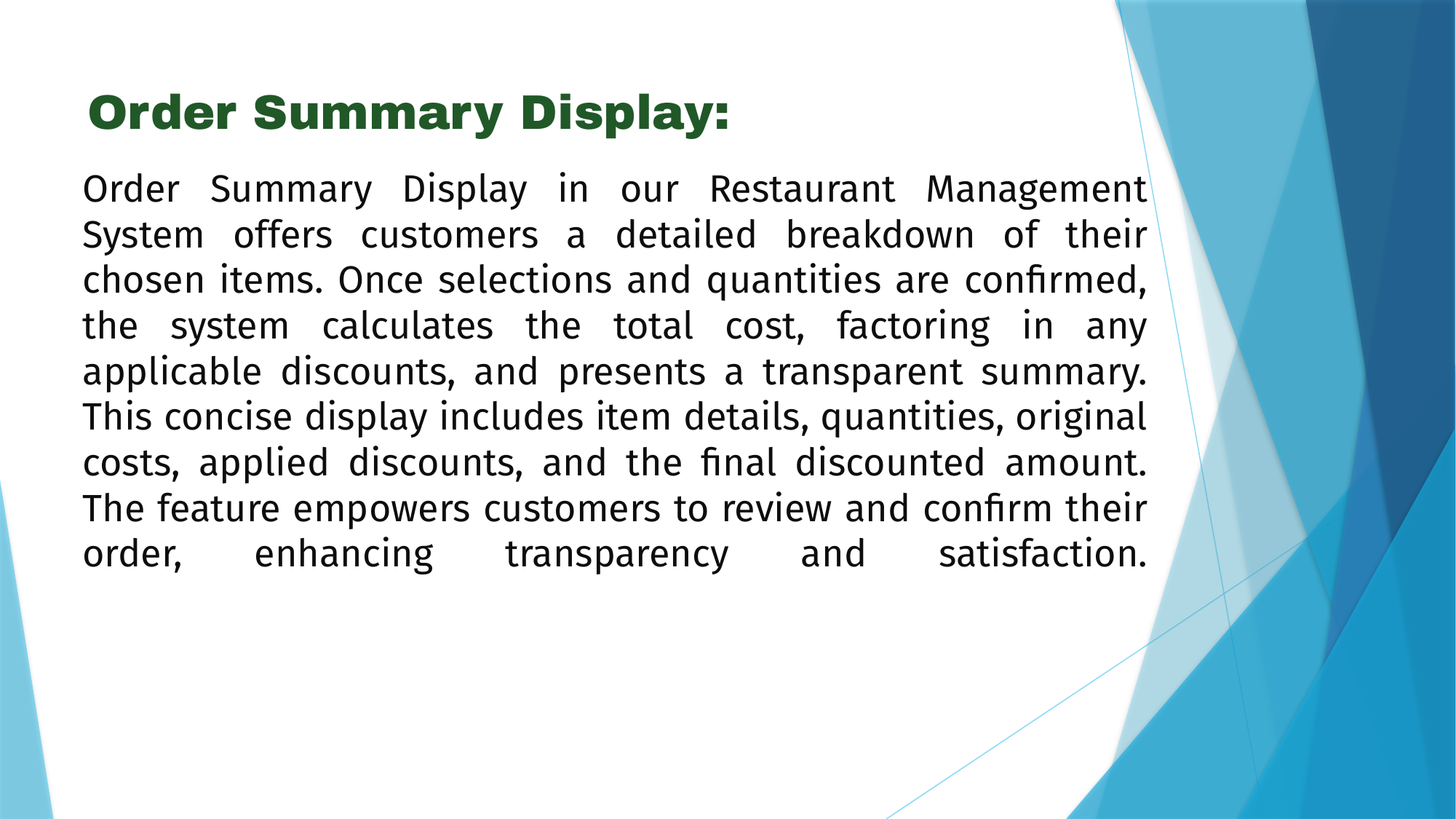

# Order Summary Display in our Restaurant Management System offers customers a detailed breakdown of their chosen items. Once selections and quantities are confirmed, the system calculates the total cost, factoring in any applicable discounts, and presents a transparent summary. This concise display includes item details, quantities, original costs, applied discounts, and the final discounted amount. The feature empowers customers to review and confirm their order, enhancing transparency and satisfaction.
Order Summary Display: